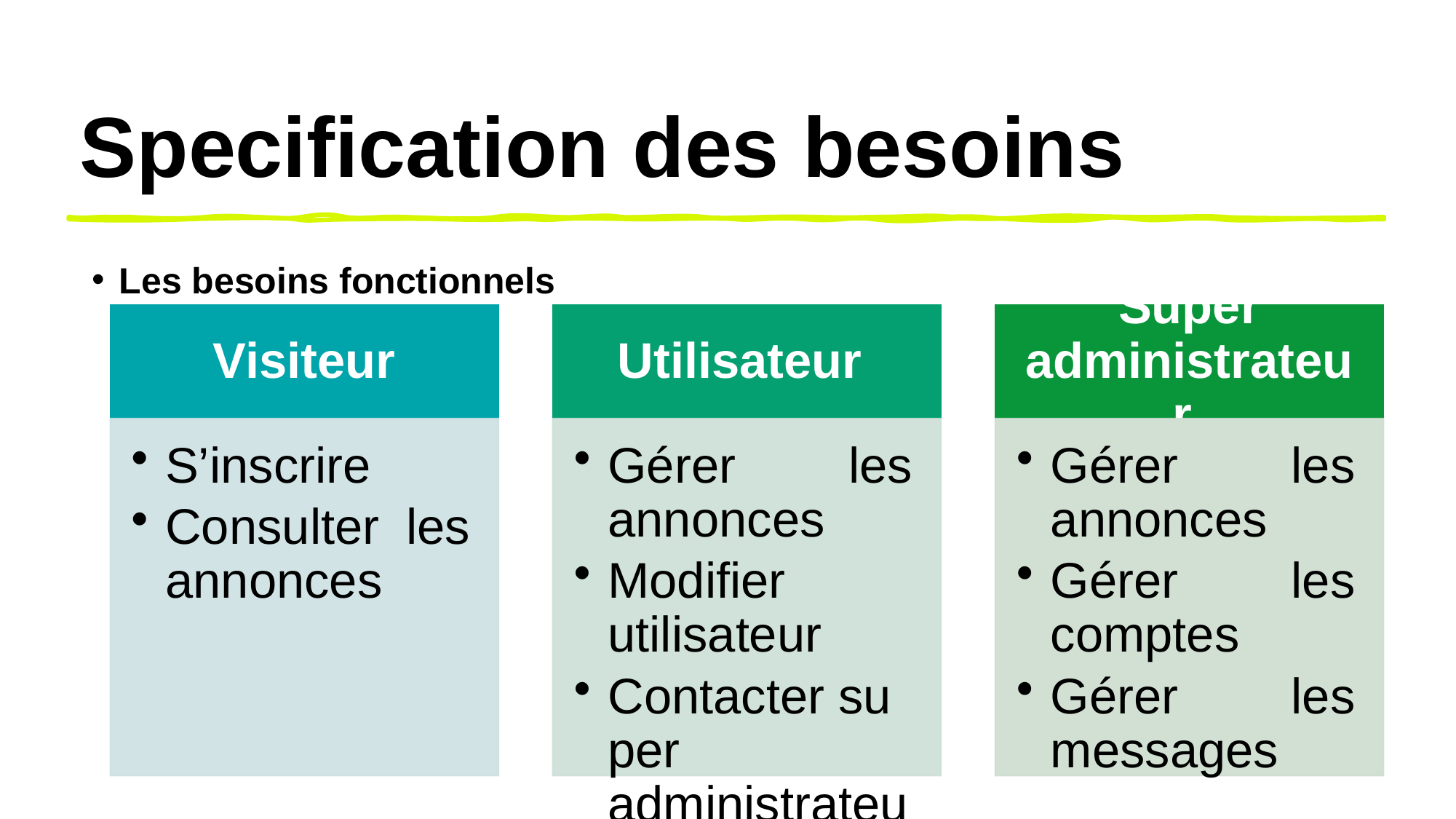

# Specification des besoins

Les besoins fonctionnels

Visiteur
S’inscrire
Consulter les annonces
Utilisateur
Gérer les annonces
Modifier utilisateur
Contacter super administrateur
Commenter annonce
Super administrateur
Gérer les annonces
Gérer les comptes
Gérer les messages
8